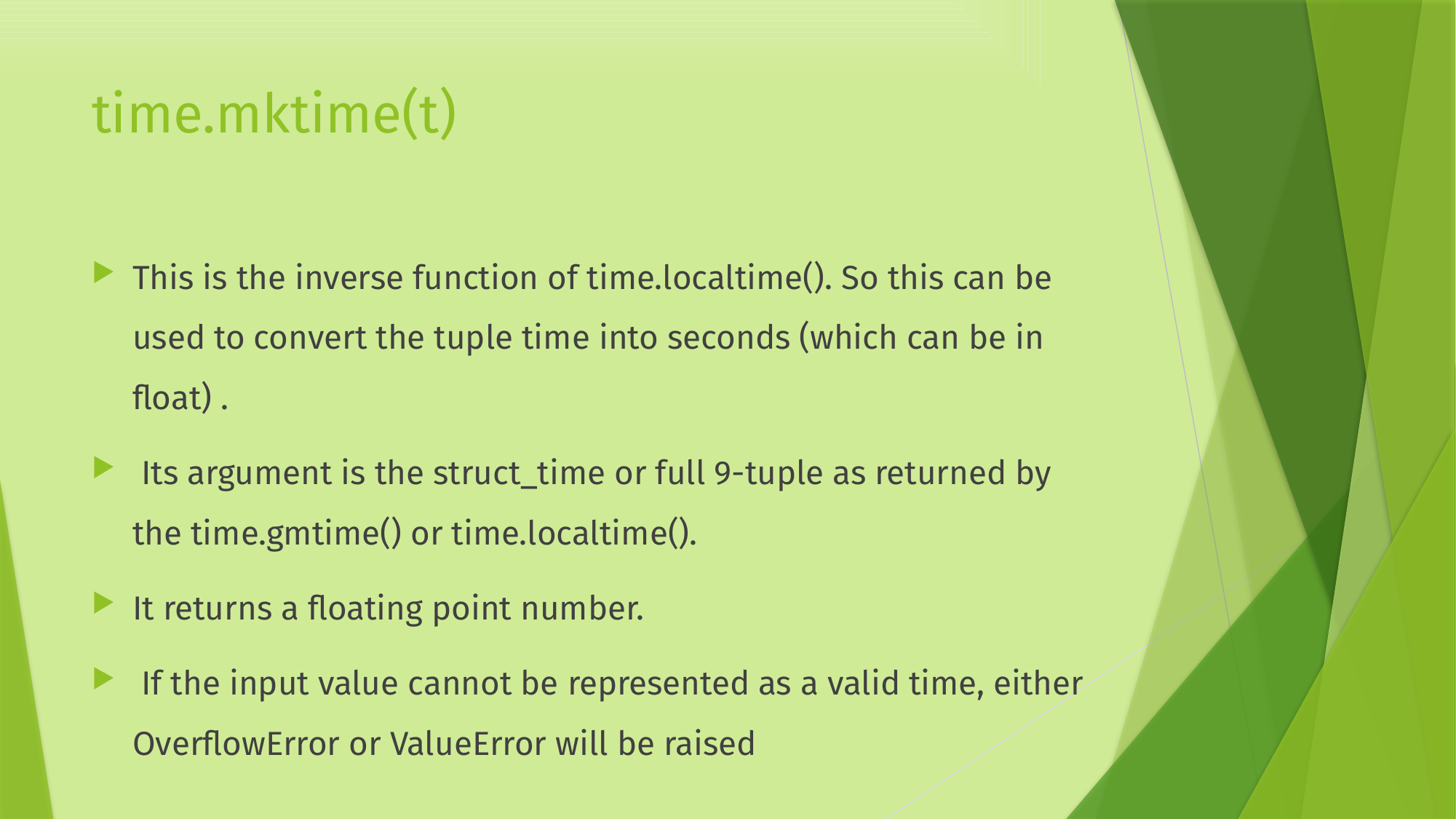

# time.mktime(t)
This is the inverse function of time.localtime(). So this can be used to convert the tuple time into seconds (which can be in float) .
 Its argument is the struct_time or full 9-tuple as returned by the time.gmtime() or time.localtime().
It returns a floating point number.
 If the input value cannot be represented as a valid time, either OverflowError or ValueError will be raised